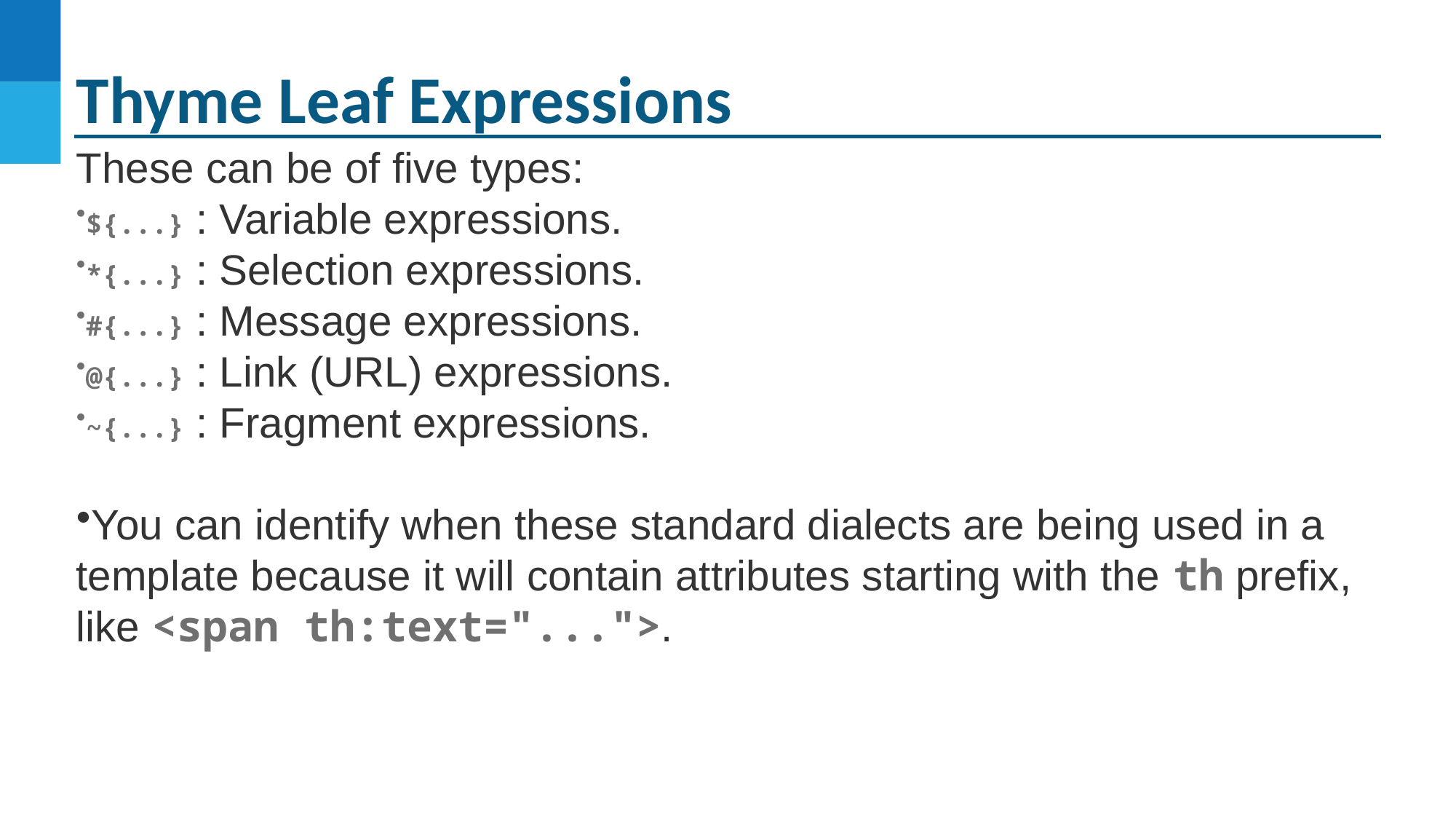

# Thyme Leaf Expressions
These can be of five types:
${...} : Variable expressions.
*{...} : Selection expressions.
#{...} : Message expressions.
@{...} : Link (URL) expressions.
~{...} : Fragment expressions.

You can identify when these standard dialects are being used in a template because it will contain attributes starting with the th prefix, like <span th:text="...">.